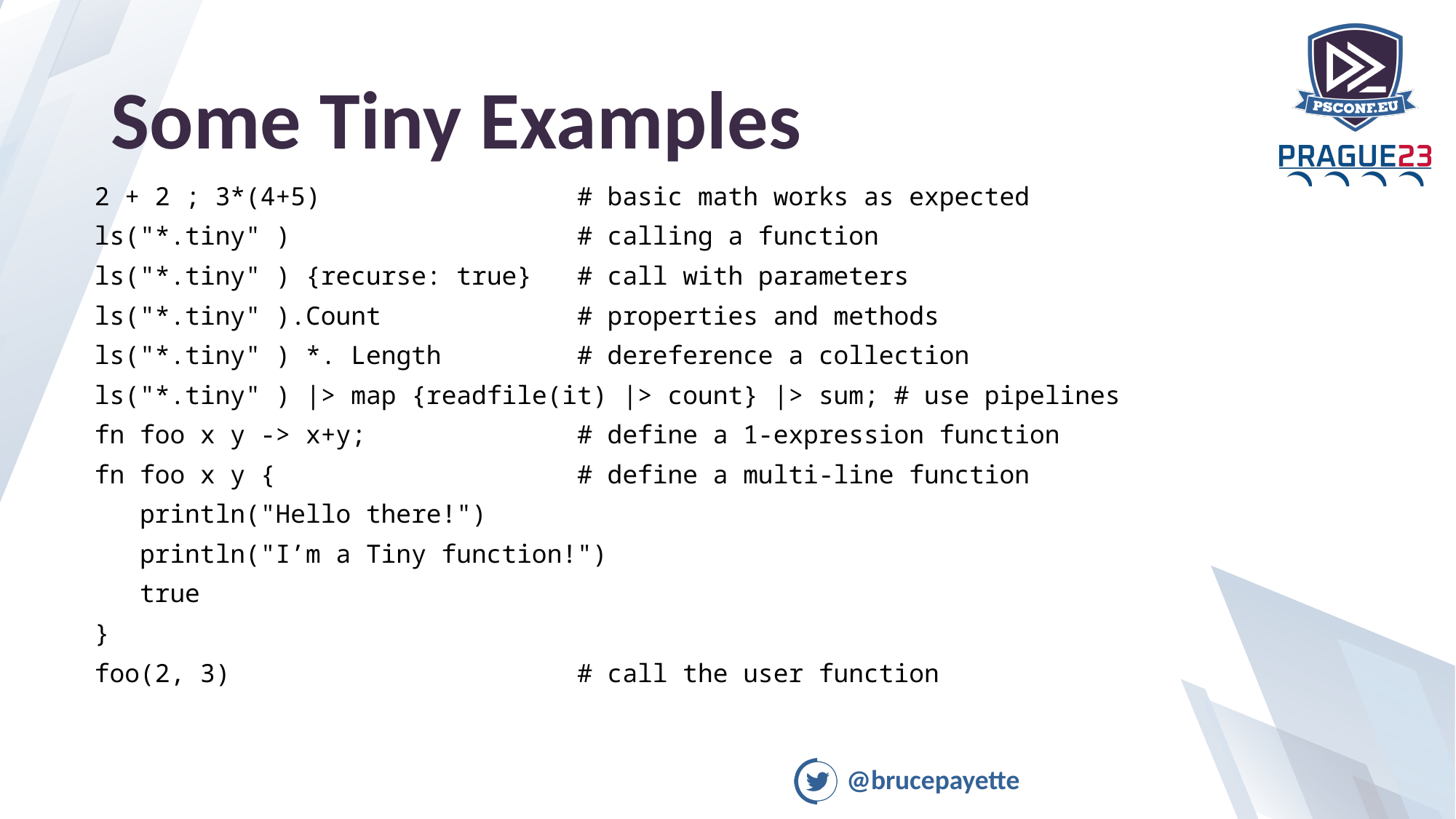

# Some Tiny Examples
2 + 2 ; 3*(4+5)                 # basic math works as expected
ls("*.tiny" )                   # calling a function
ls("*.tiny" ) {recurse: true}   # call with parameters
ls("*.tiny" ).Count             # properties and methods
ls("*.tiny" ) *. Length         # dereference a collection
ls("*.tiny" ) |> map {readfile(it) |> count} |> sum; # use pipelines
fn foo x y -> x+y;              # define a 1-expression function
fn foo x y {                    # define a multi-line function
   println("Hello there!")
   println("I’m a Tiny function!")
   true
}
foo(2, 3)                       # call the user function